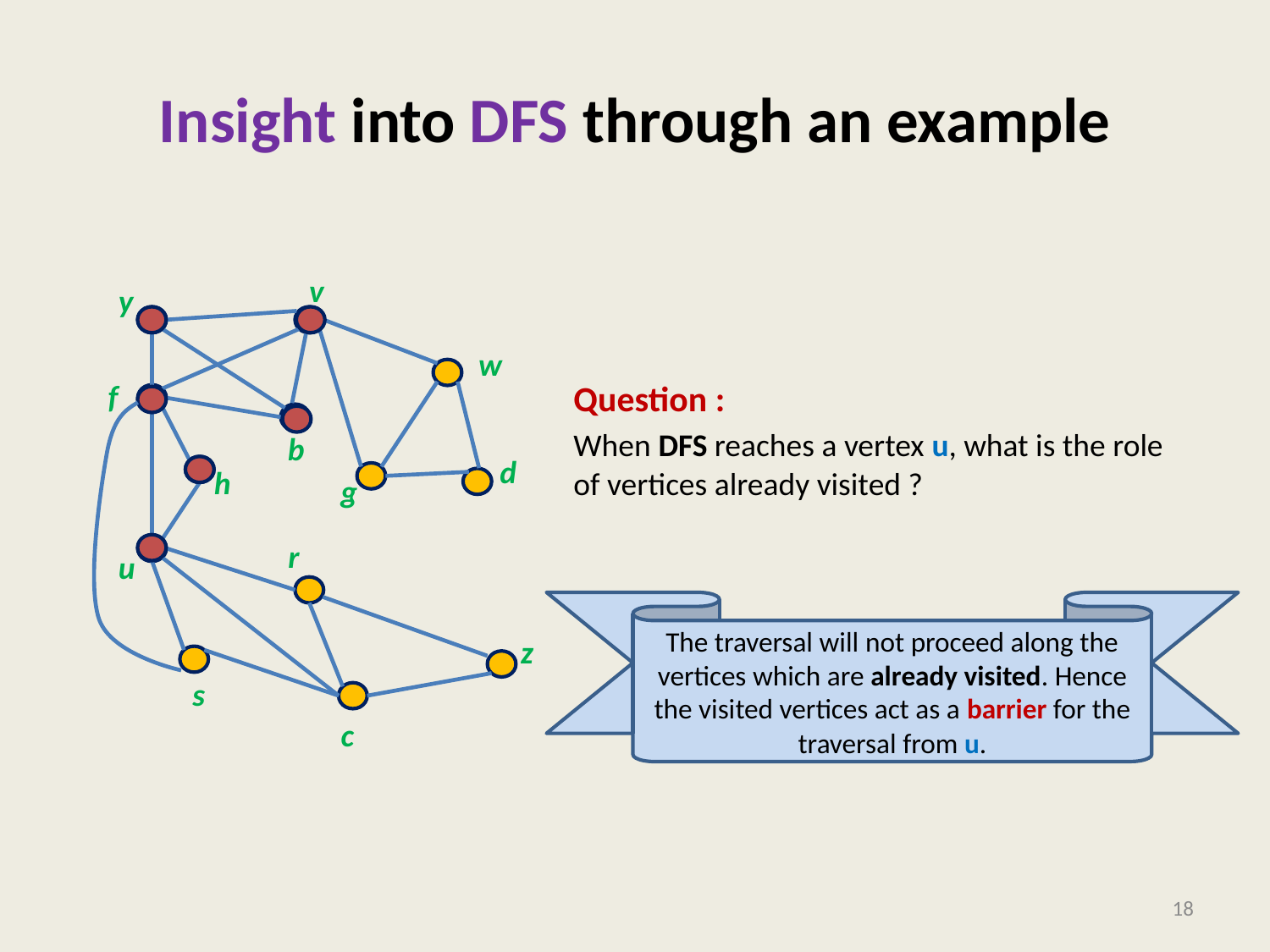

# Insight into DFS through an example

Question :
When DFS reaches a vertex u, what is the role of vertices already visited ?

v
y

w

f

b
d

h

g

r

u

The traversal will not proceed along the vertices which are already visited. Hence the visited vertices act as a barrier for the traversal from u.
z

s

c
18